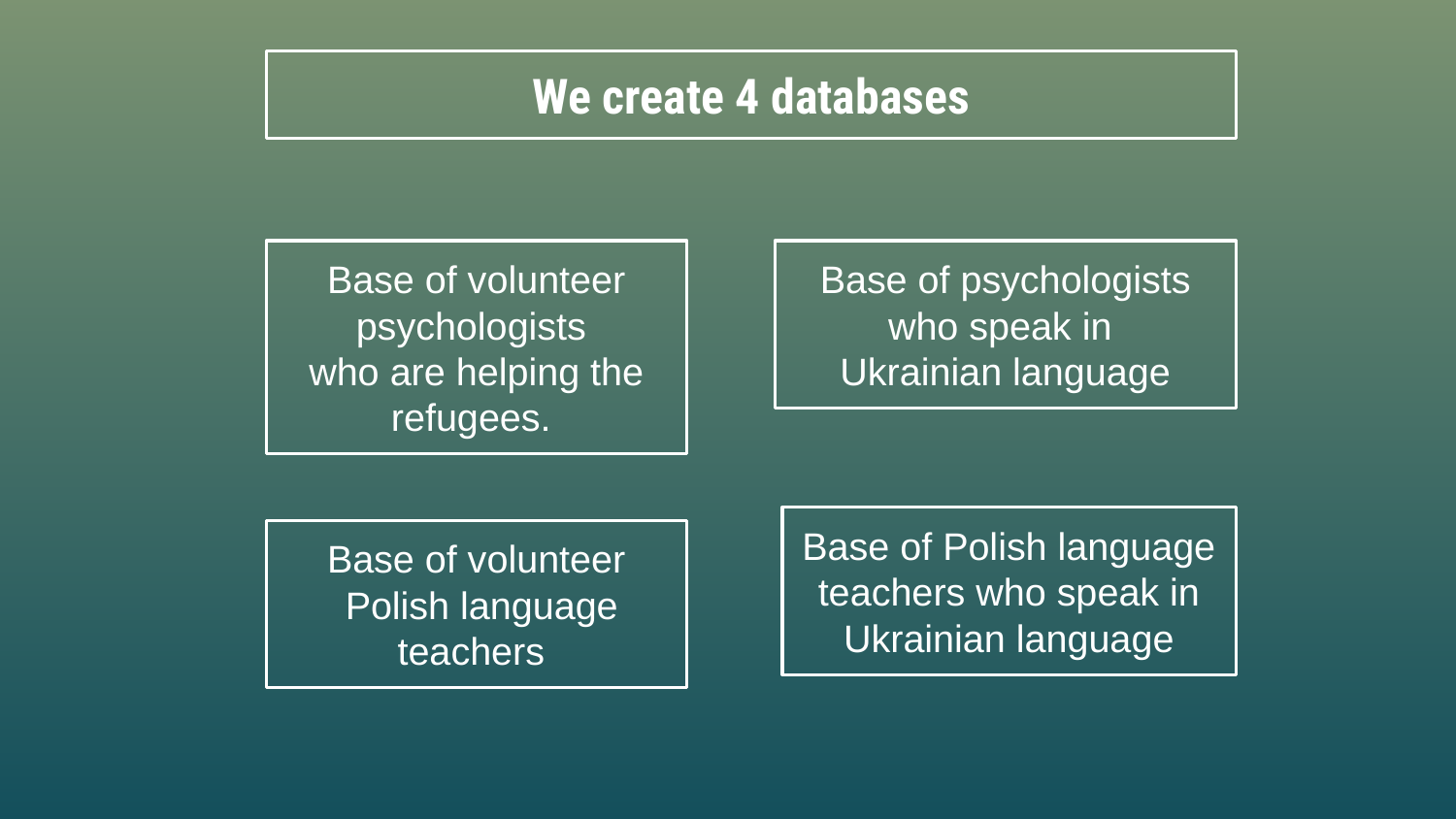

We create 4 databases
Base of volunteer psychologists
who are helping the refugees.
Base of psychologists who speak in
Ukrainian language
Base of Polish language teachers who speak in Ukrainian language
Base of volunteer
 Polish language teachers